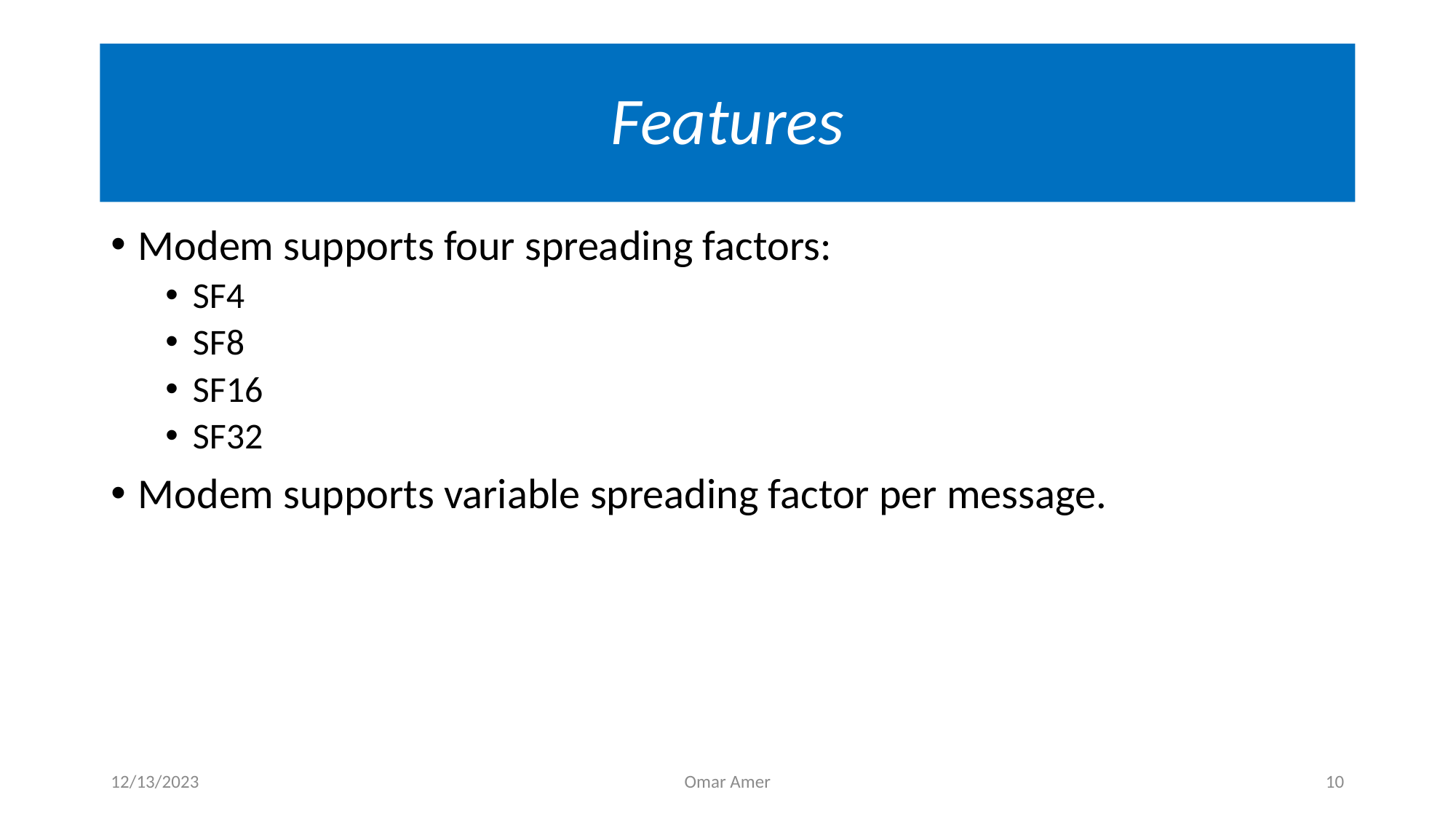

# Features
Modem supports four spreading factors:
SF4
SF8
SF16
SF32
Modem supports variable spreading factor per message.
12/13/2023
Omar Amer
10